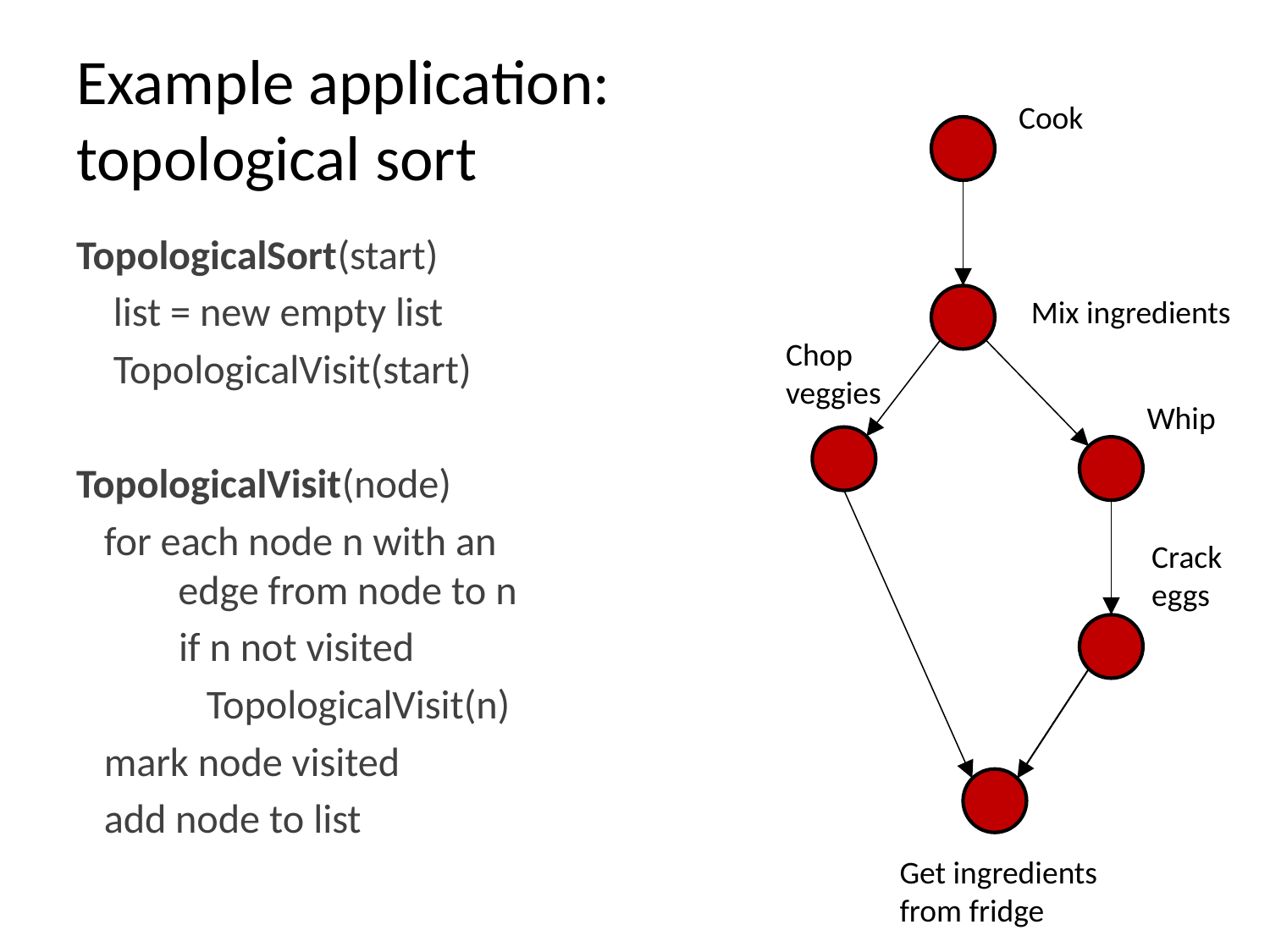

# Example application: topological sort
Cook

TopologicalSort(start)
    list = new empty list
    TopologicalVisit(start)

TopologicalVisit(node)
   for each node n with an
           edge from node to n
           if n not visited
              TopologicalVisit(n)
   mark node visited
   add node to list

Mix ingredients
Chop
veggies
Whip

Crack
eggs

Get ingredients
from fridge